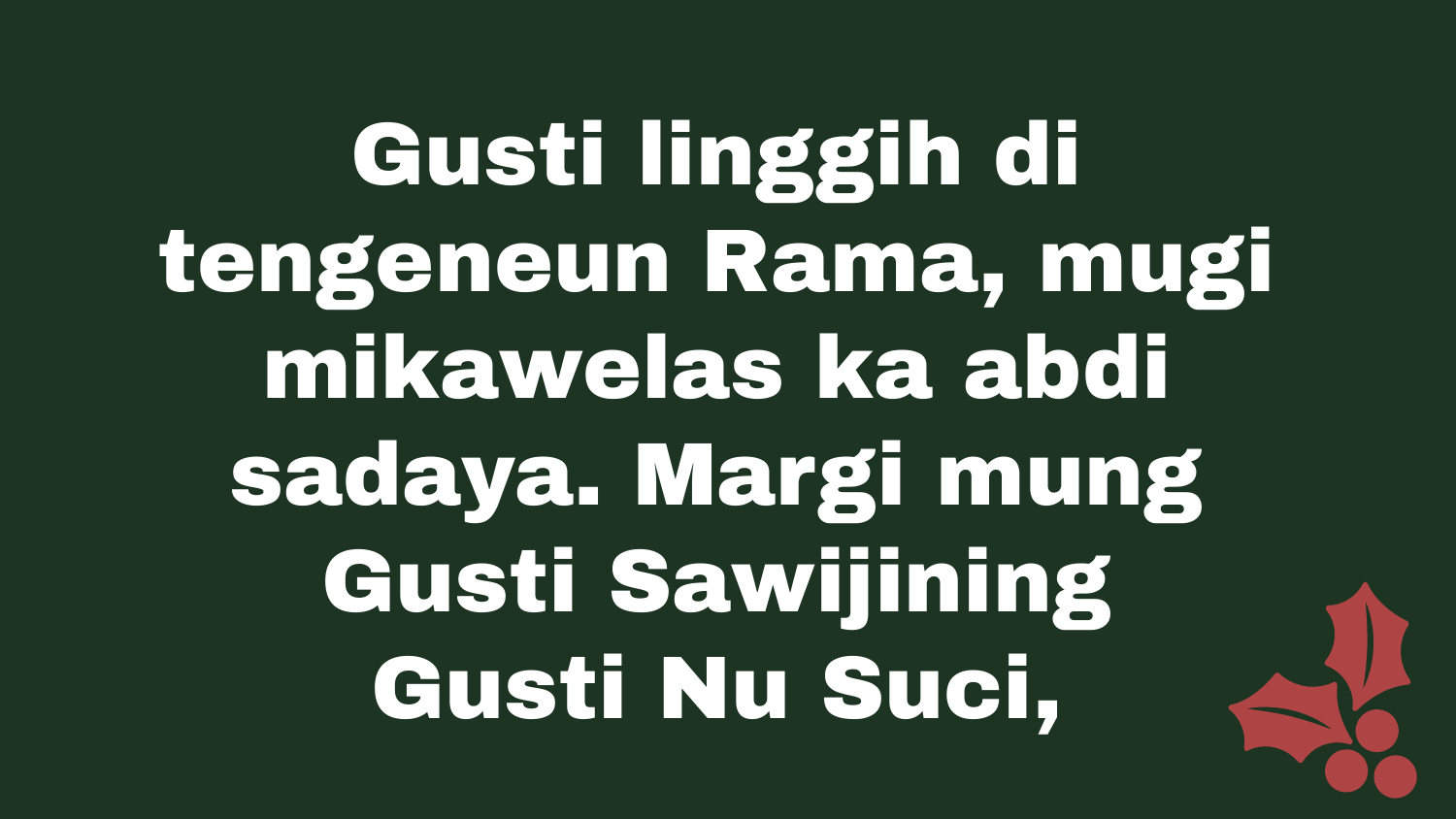

Gusti linggih di tengeneun Rama, mugi mikawelas ka abdi sadaya. Margi mung Gusti Sawijining
Gusti Nu Suci,